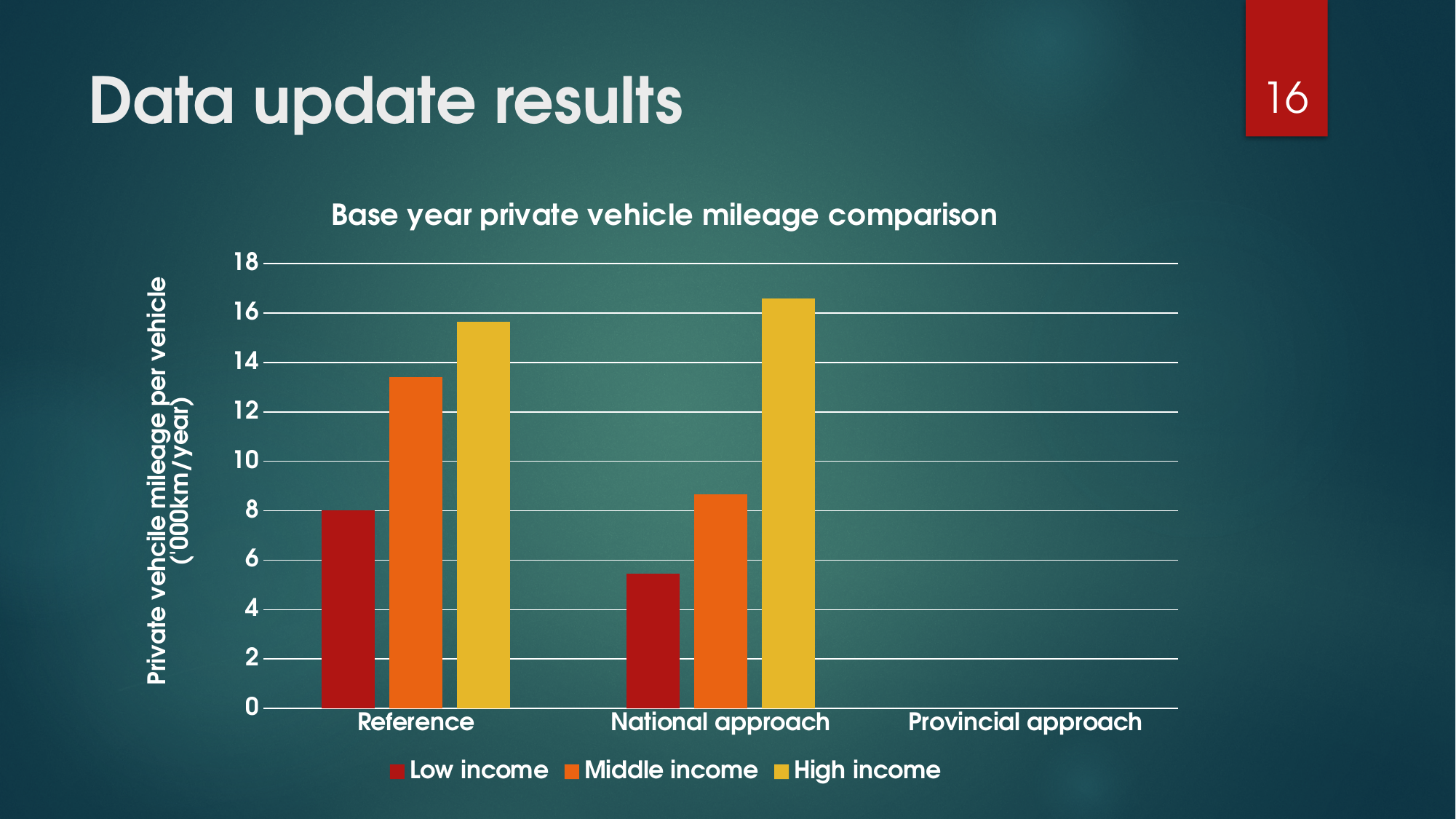

16
# Data update results

[unsupported chart]